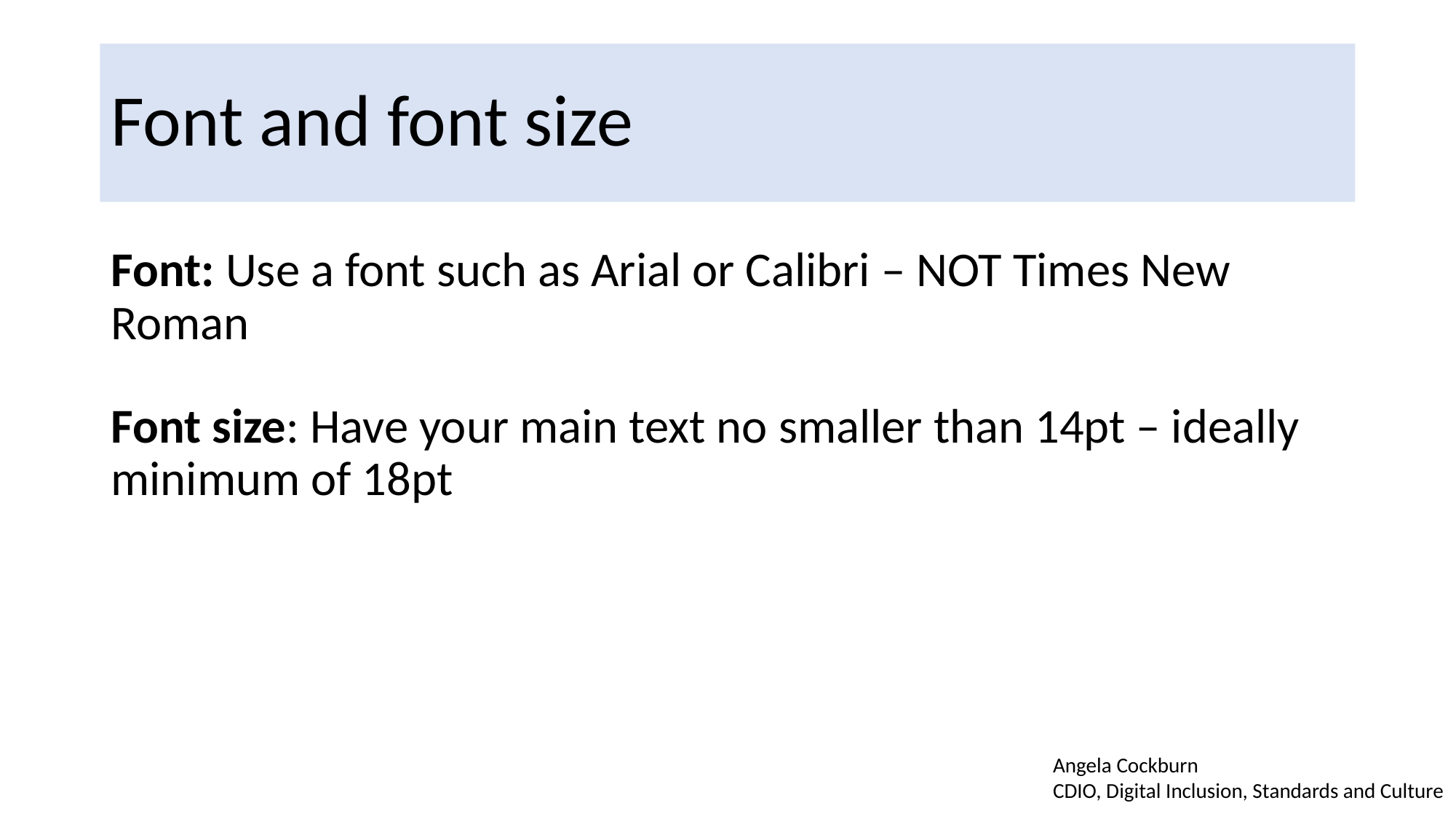

# Font and font size
Font: Use a font such as Arial or Calibri – NOT Times New Roman
Font size: Have your main text no smaller than 14pt – ideally minimum of 18pt
Angela Cockburn
CDIO, Digital Inclusion, Standards and Culture